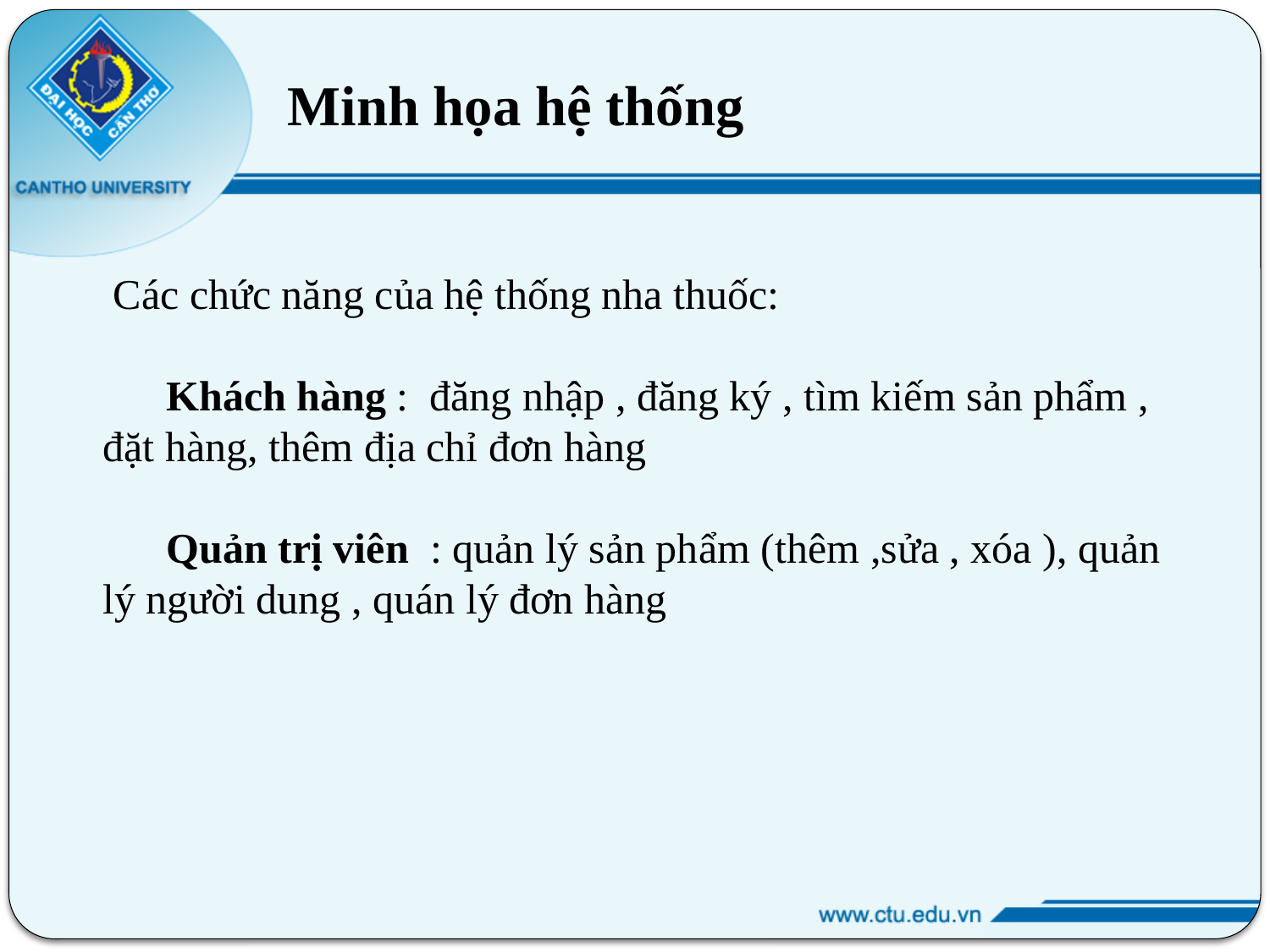

Minh họa hệ thống
 Các chức năng của hệ thống nha thuốc:

Khách hàng :  đăng nhập , đăng ký , tìm kiếm sản phẩm , đặt hàng, thêm địa chỉ đơn hàng

Quản trị viên  : quản lý sản phẩm (thêm ,sửa , xóa ), quản lý người dung , quán lý đơn hàng